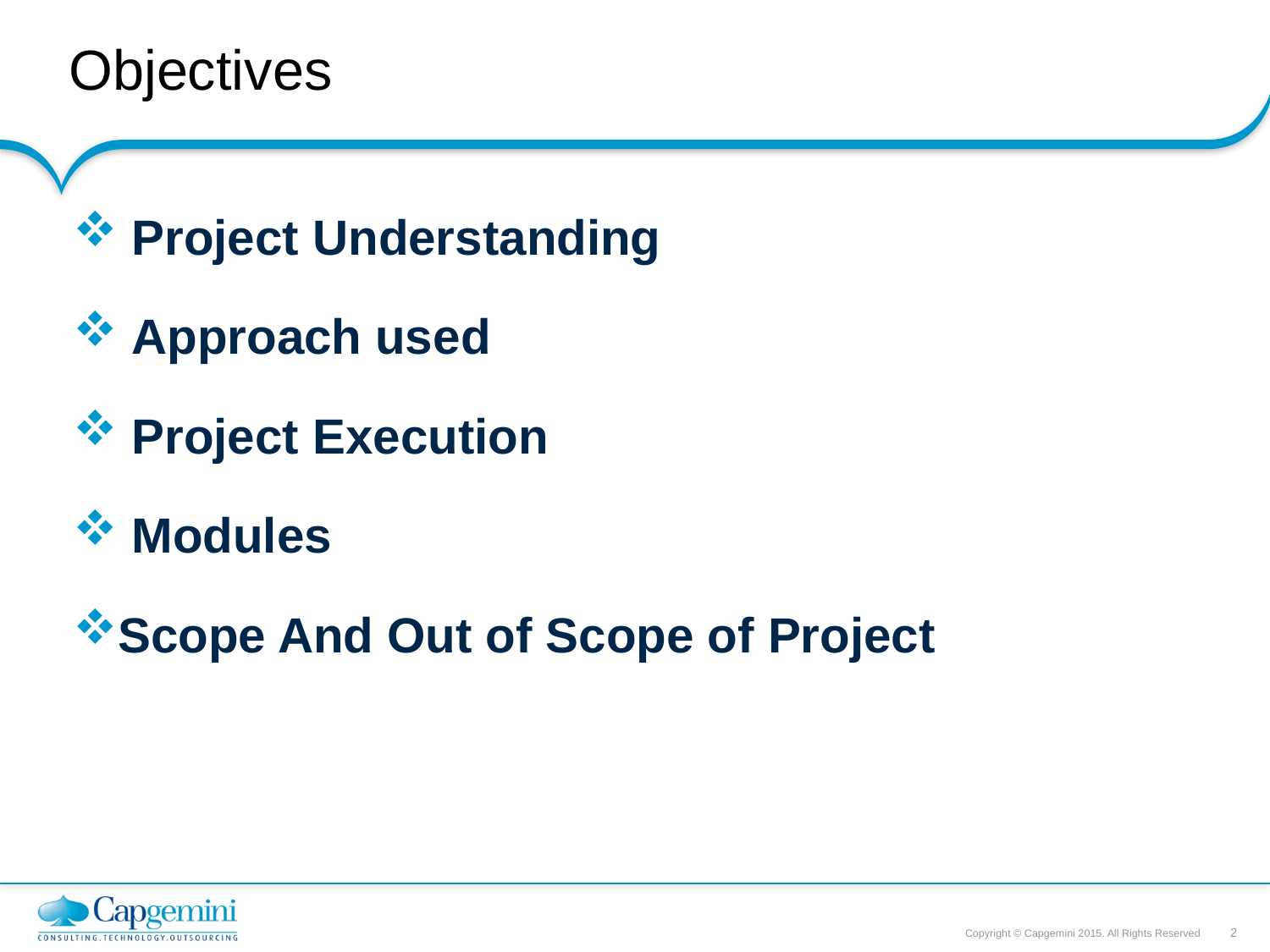

# Objectives
 Project Understanding
 Approach used
 Project Execution
 Modules
Scope And Out of Scope of Project